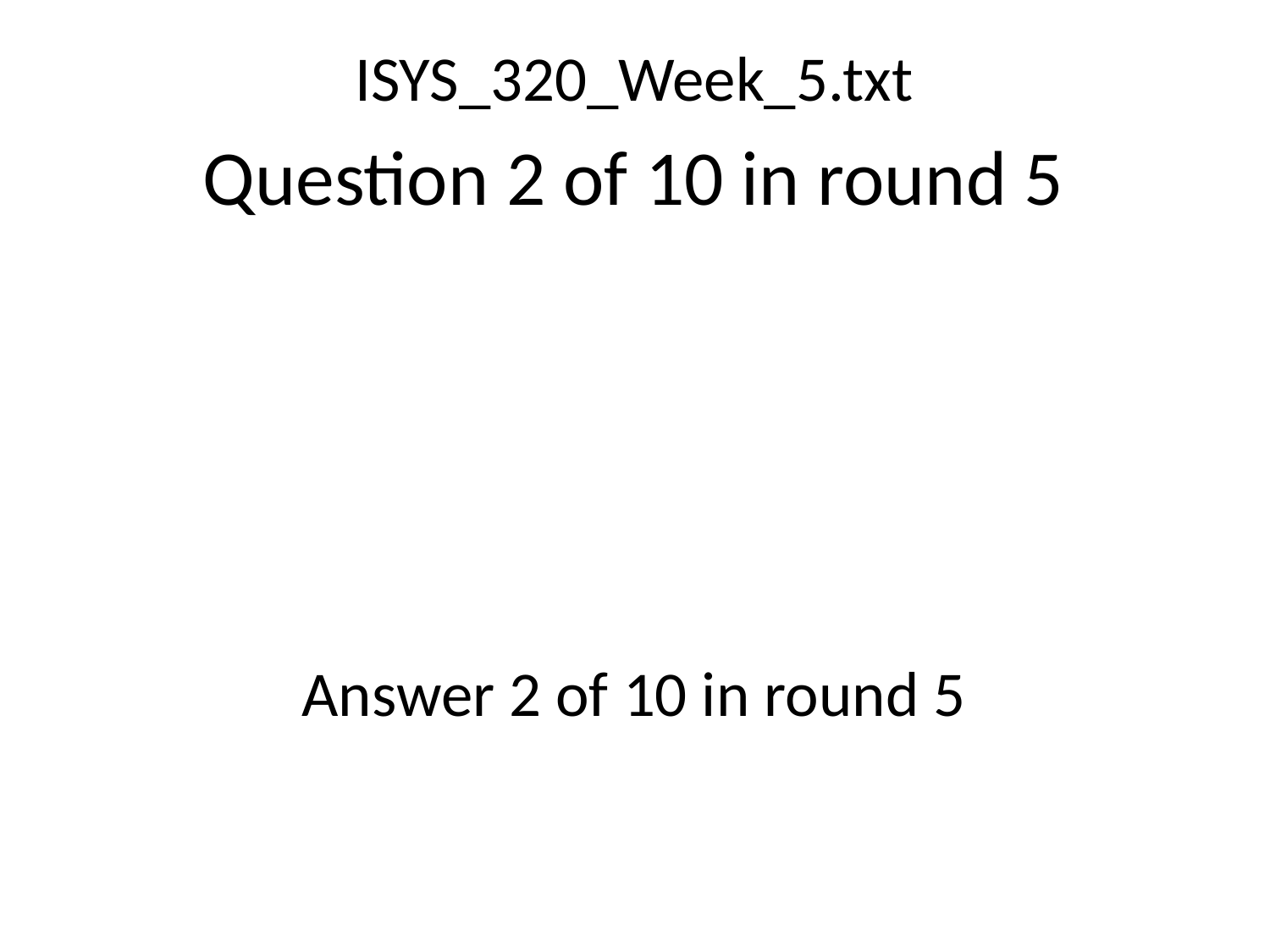

ISYS_320_Week_5.txt
Question 2 of 10 in round 5
Answer 2 of 10 in round 5